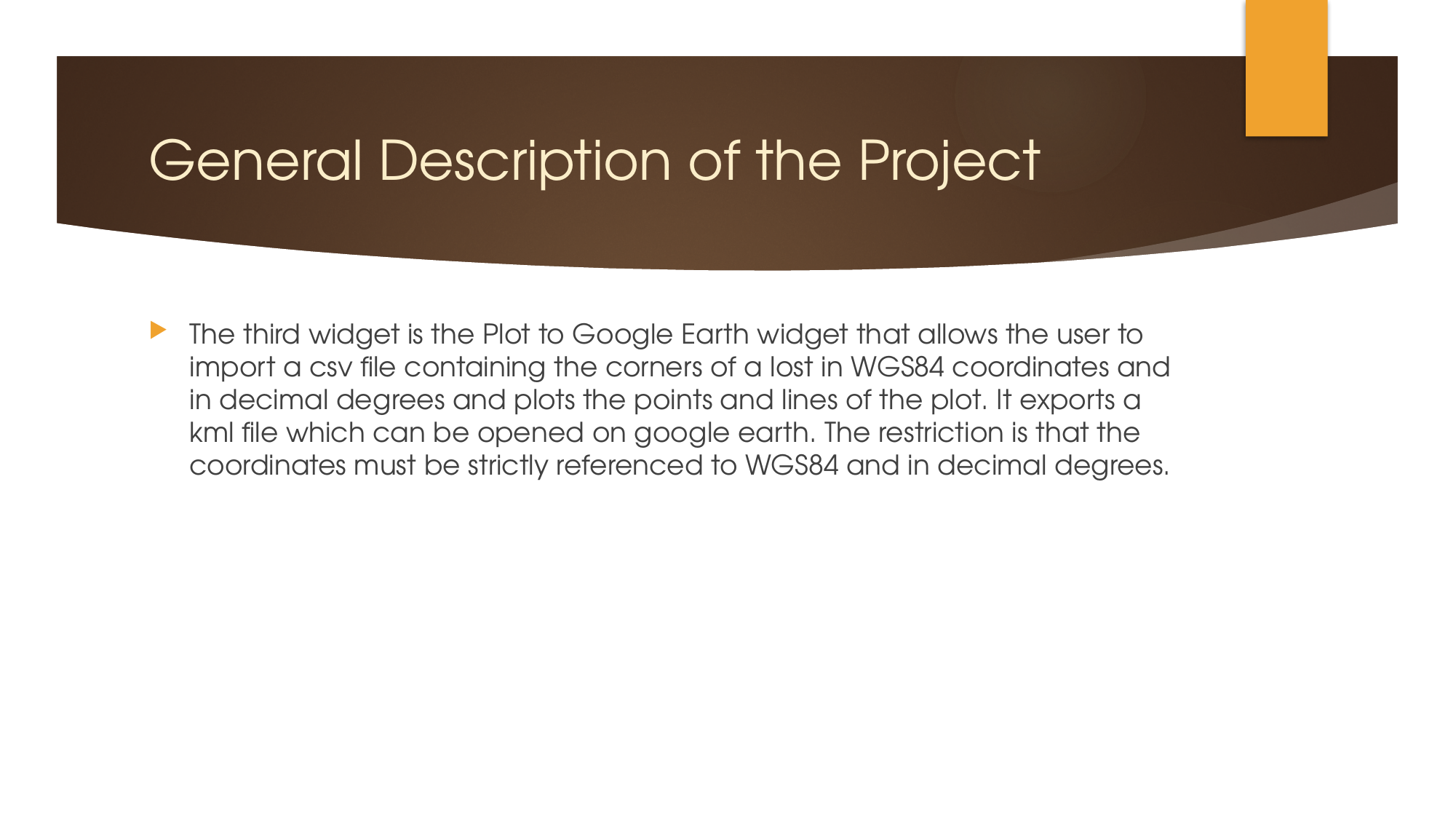

# General Description of the Project
The third widget is the Plot to Google Earth widget that allows the user to import a csv file containing the corners of a lost in WGS84 coordinates and in decimal degrees and plots the points and lines of the plot. It exports a kml file which can be opened on google earth. The restriction is that the coordinates must be strictly referenced to WGS84 and in decimal degrees.